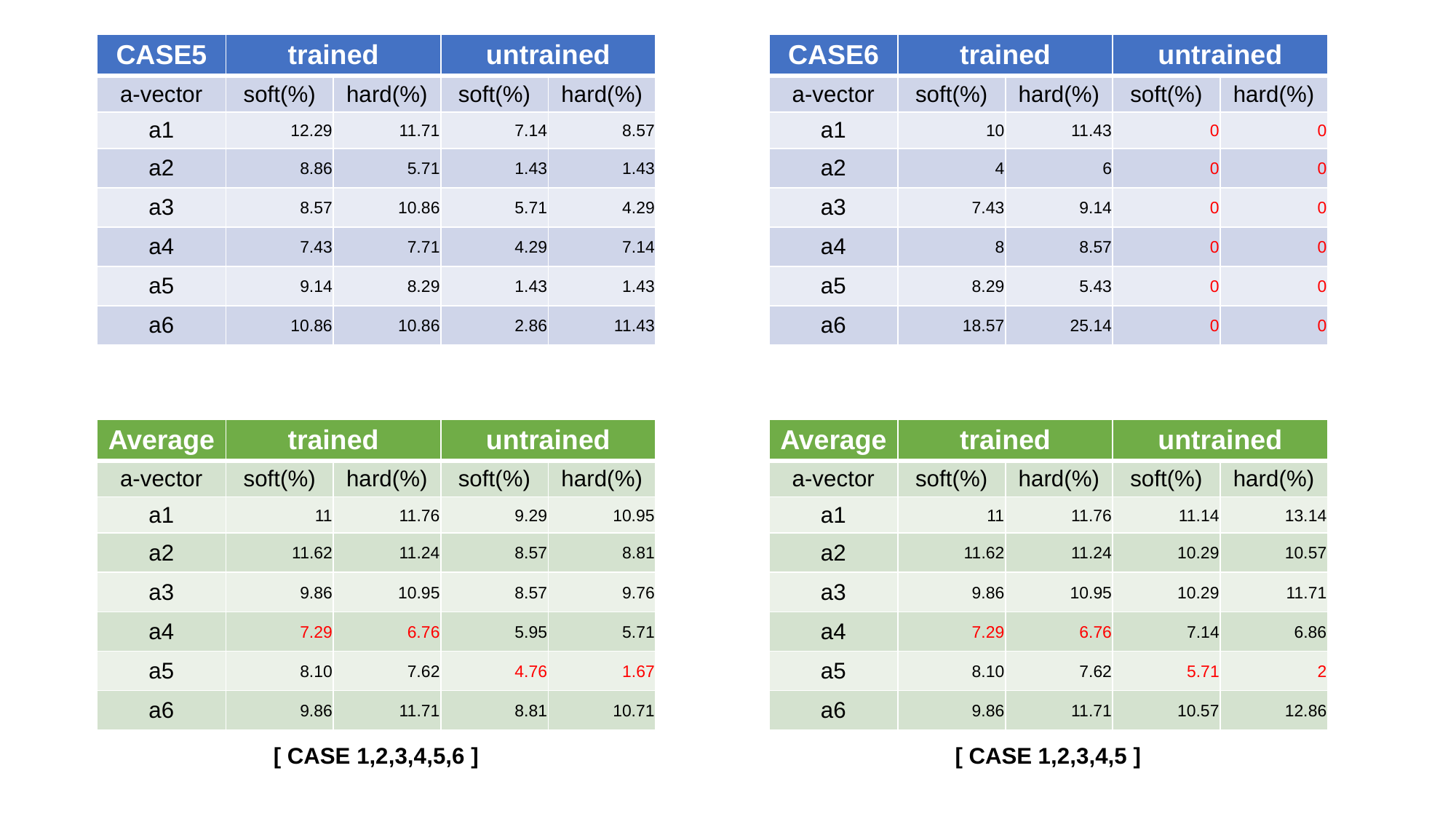

| CASE5 | trained |  | untrained |  |
| --- | --- | --- | --- | --- |
| a-vector | soft(%) | hard(%) | soft(%) | hard(%) |
| a1 | 12.29 | 11.71 | 7.14 | 8.57 |
| a2 | 8.86 | 5.71 | 1.43 | 1.43 |
| a3 | 8.57 | 10.86 | 5.71 | 4.29 |
| a4 | 7.43 | 7.71 | 4.29 | 7.14 |
| a5 | 9.14 | 8.29 | 1.43 | 1.43 |
| a6 | 10.86 | 10.86 | 2.86 | 11.43 |
| CASE6 | trained |  | untrained |  |
| --- | --- | --- | --- | --- |
| a-vector | soft(%) | hard(%) | soft(%) | hard(%) |
| a1 | 10 | 11.43 | 0 | 0 |
| a2 | 4 | 6 | 0 | 0 |
| a3 | 7.43 | 9.14 | 0 | 0 |
| a4 | 8 | 8.57 | 0 | 0 |
| a5 | 8.29 | 5.43 | 0 | 0 |
| a6 | 18.57 | 25.14 | 0 | 0 |
| Average | trained |  | untrained |  |
| --- | --- | --- | --- | --- |
| a-vector | soft(%) | hard(%) | soft(%) | hard(%) |
| a1 | 11 | 11.76 | 9.29 | 10.95 |
| a2 | 11.62 | 11.24 | 8.57 | 8.81 |
| a3 | 9.86 | 10.95 | 8.57 | 9.76 |
| a4 | 7.29 | 6.76 | 5.95 | 5.71 |
| a5 | 8.10 | 7.62 | 4.76 | 1.67 |
| a6 | 9.86 | 11.71 | 8.81 | 10.71 |
| Average | trained |  | untrained |  |
| --- | --- | --- | --- | --- |
| a-vector | soft(%) | hard(%) | soft(%) | hard(%) |
| a1 | 11 | 11.76 | 11.14 | 13.14 |
| a2 | 11.62 | 11.24 | 10.29 | 10.57 |
| a3 | 9.86 | 10.95 | 10.29 | 11.71 |
| a4 | 7.29 | 6.76 | 7.14 | 6.86 |
| a5 | 8.10 | 7.62 | 5.71 | 2 |
| a6 | 9.86 | 11.71 | 10.57 | 12.86 |
[ CASE 1,2,3,4,5,6 ]
[ CASE 1,2,3,4,5 ]